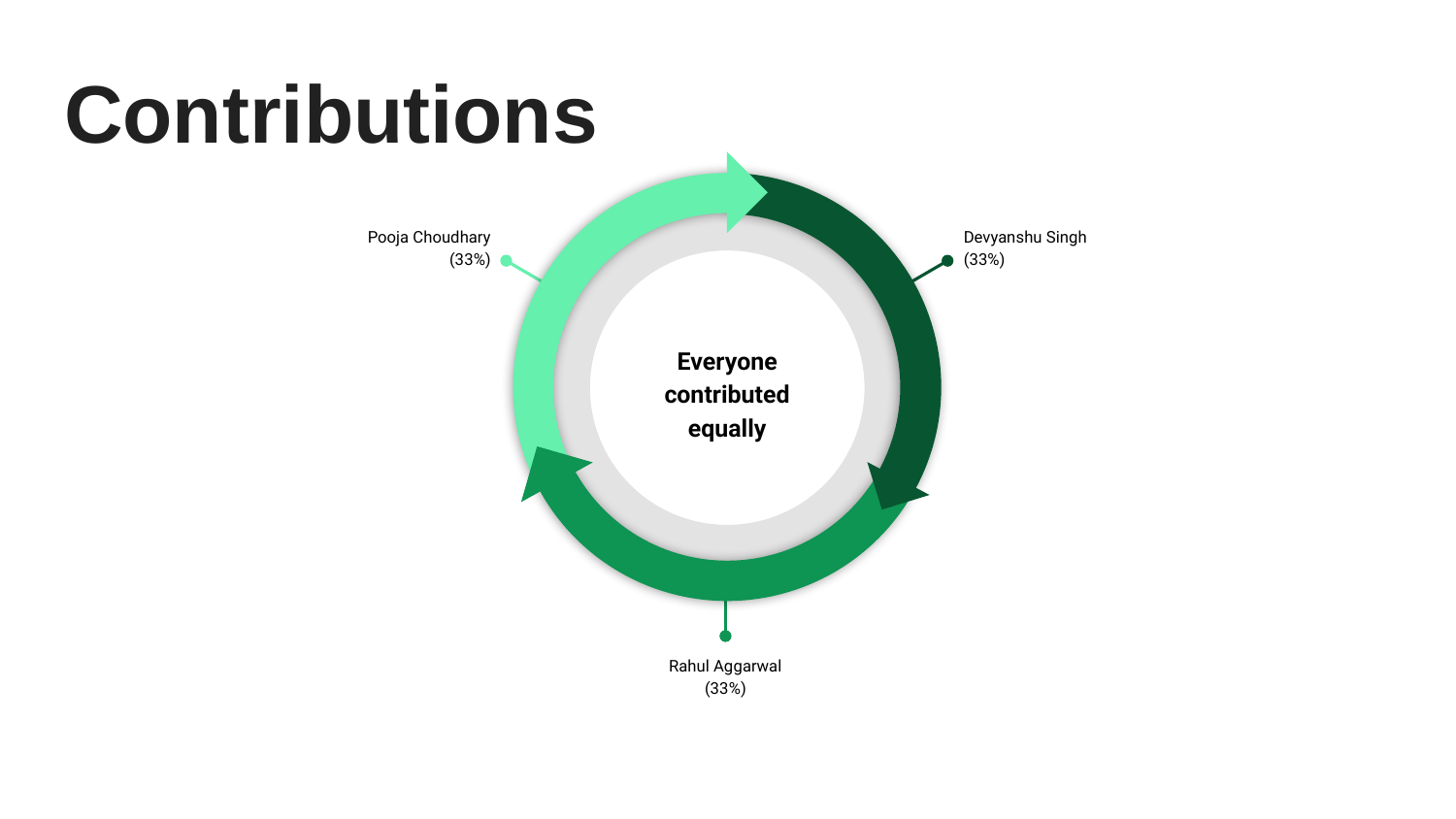

# Contributions

Pooja Choudhary
(33%)
Devyanshu Singh
(33%)
Everyone contributed equally

Rahul Aggarwal
(33%)